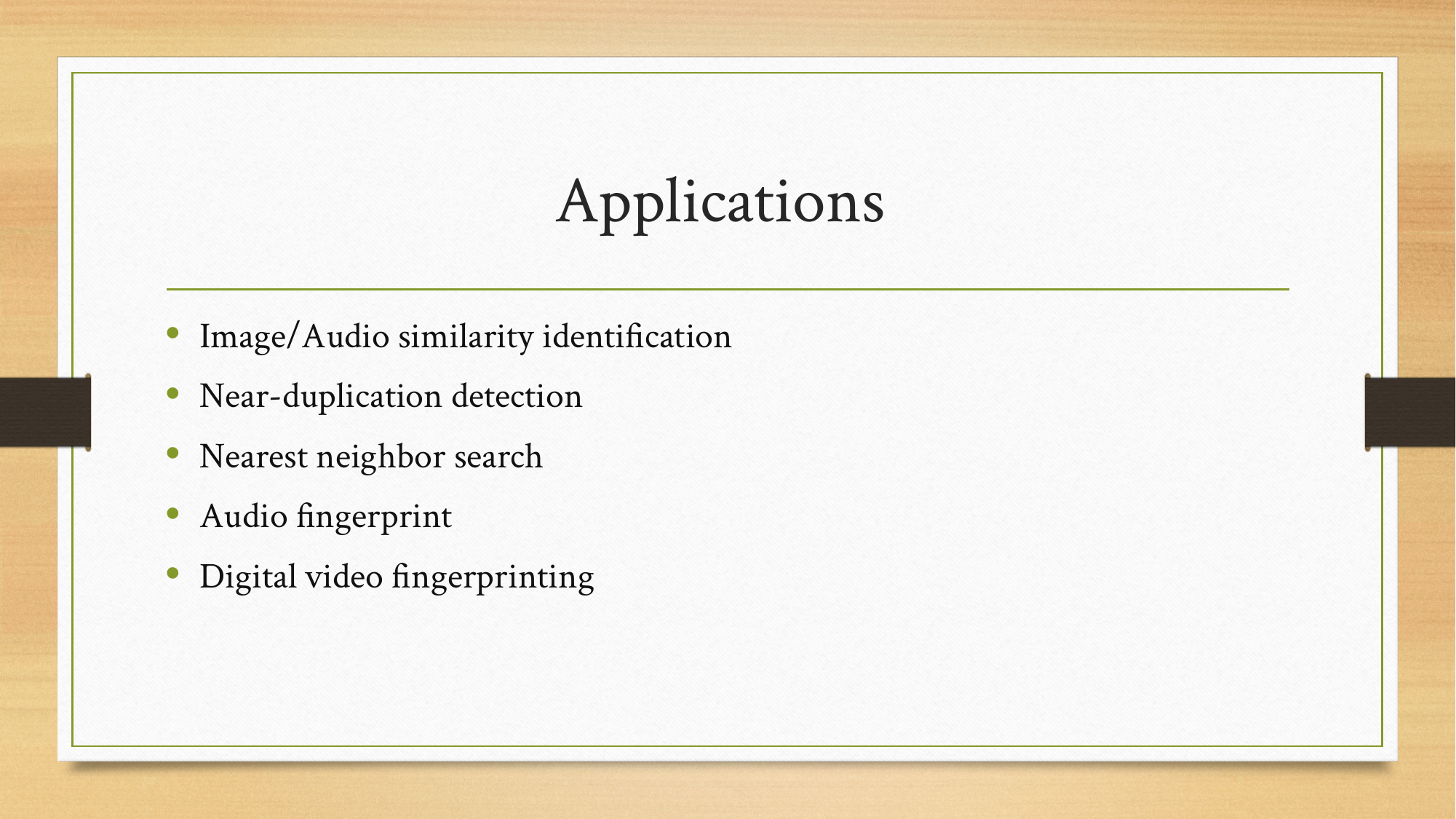

# Applications
Image/Audio similarity identification
Near-duplication detection
Nearest neighbor search
Audio fingerprint
Digital video fingerprinting